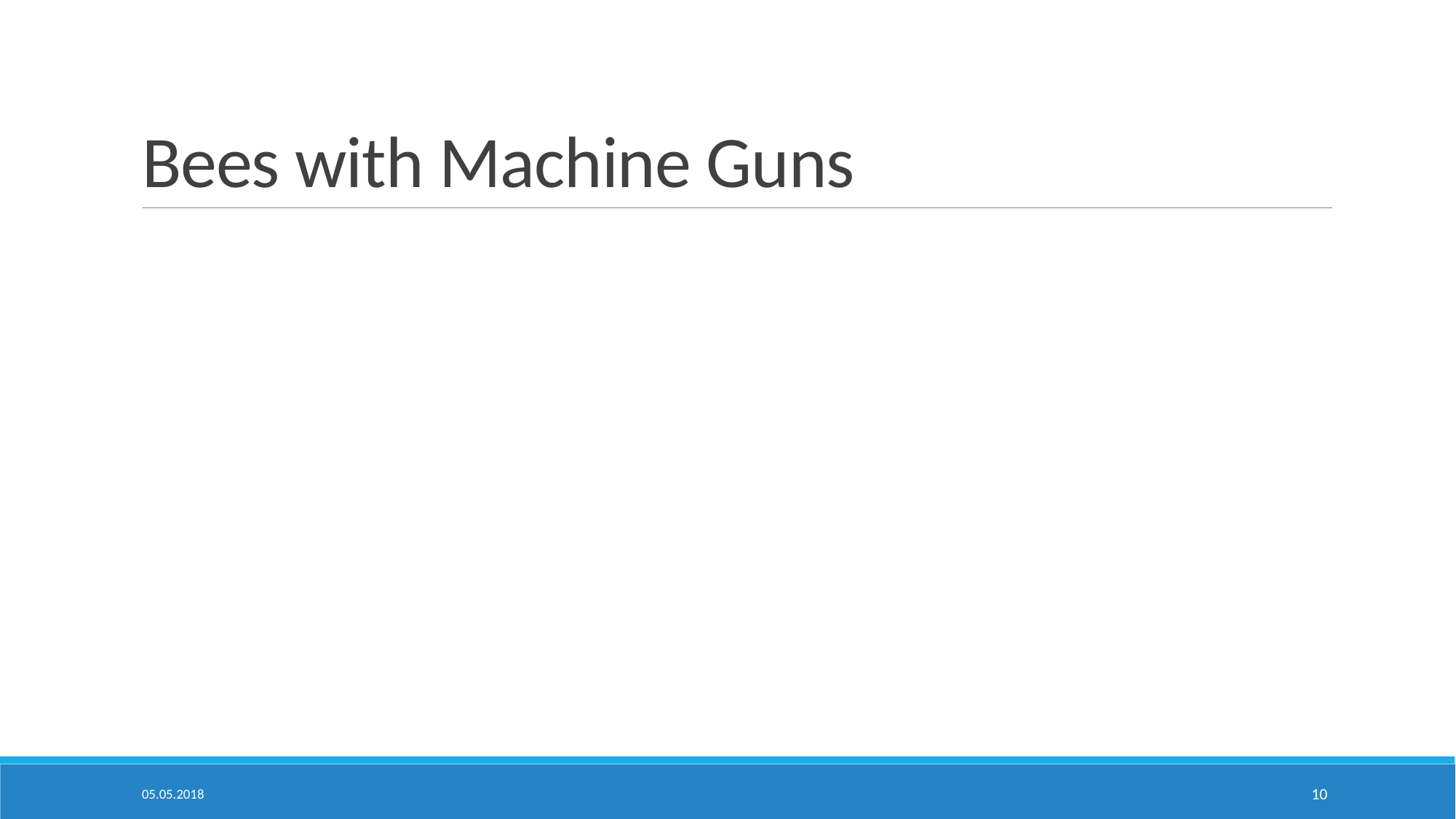

# Bees with Machine Guns

05.05.2018
10